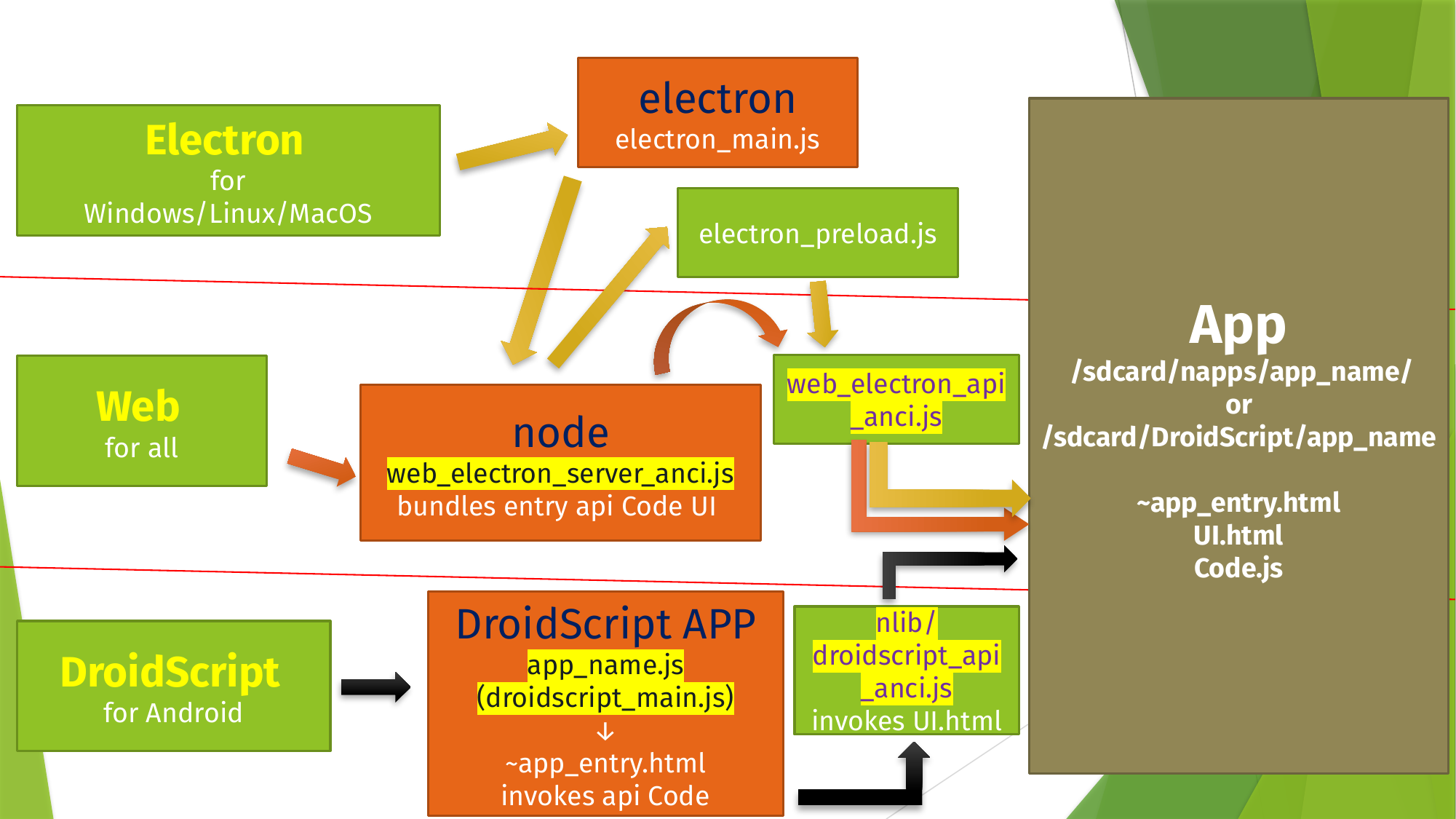

electron
electron_main.js
App
 /sdcard/napps/app_name/
or
/sdcard/DroidScript/app_name

~app_entry.html
UI.html
Code.js
Electron
for
Windows/Linux/MacOS

electron_preload.js

web_electron_api
_anci.js
Web
for all
node
web_electron_server_anci.js
bundles entry api Code UI

DroidScript APP
app_name.js (droidscript_main.js)
↓
~app_entry.html
invokes api Code
nlib/
droidscript_api
_anci.js
invokes UI.html
DroidScript
for Android